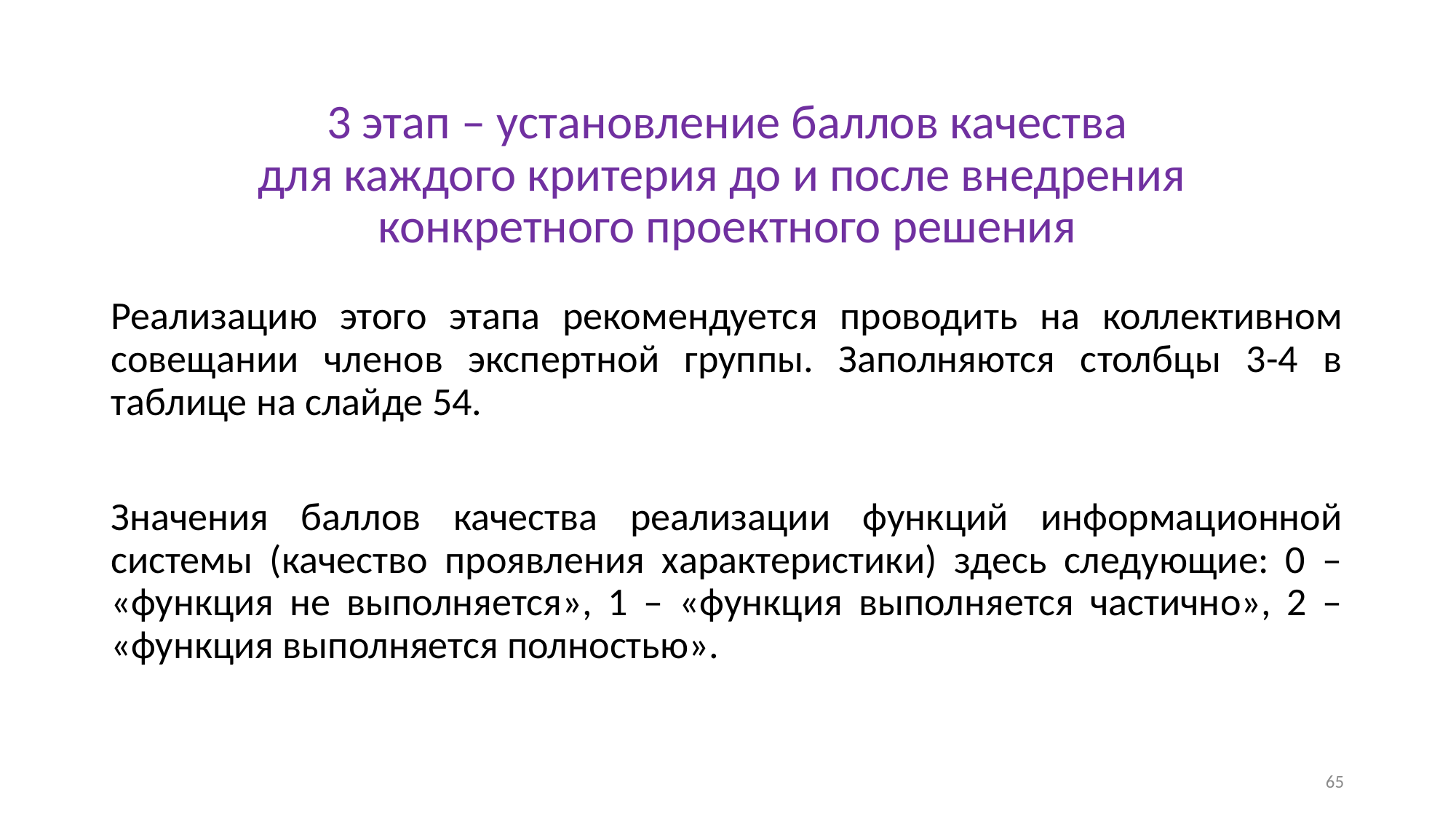

# 3 этап – установление баллов качества для каждого критерия до и после внедрения конкретного проектного решения
Реализацию этого этапа рекомендуется проводить на коллективном совещании членов экспертной группы. Заполняются столбцы 3-4 в таблице на слайде 54.

Значения баллов качества реализации функций информационной системы (качество проявления характеристики) здесь следующие: 0 – «функция не выполняется», 1 – «функция выполняется частично», 2 – «функция выполняется полностью».

65